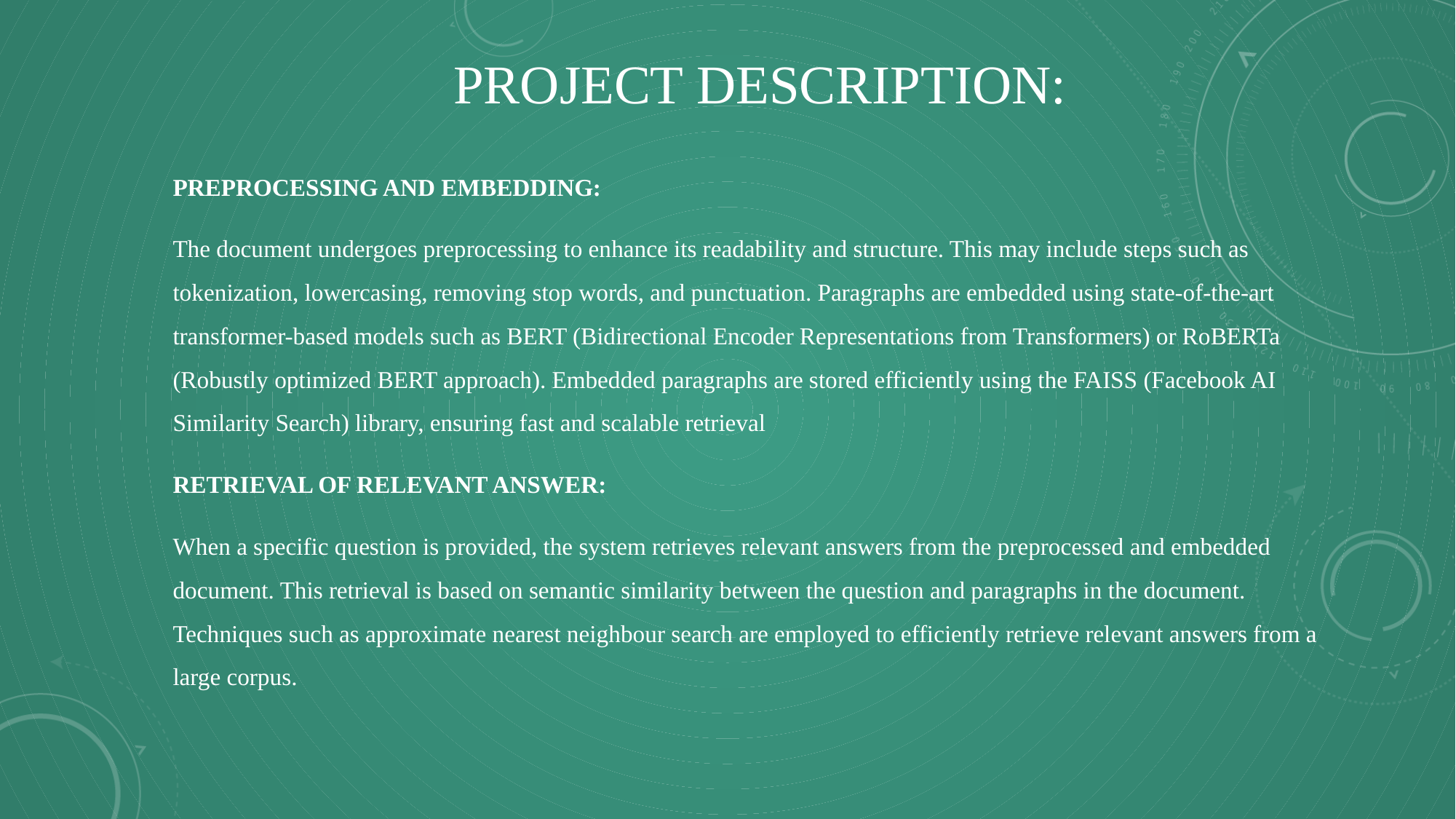

# Project DeSCRIPTION:
PREPROCESSING AND EMBEDDING:
The document undergoes preprocessing to enhance its readability and structure. This may include steps such as tokenization, lowercasing, removing stop words, and punctuation. Paragraphs are embedded using state-of-the-art transformer-based models such as BERT (Bidirectional Encoder Representations from Transformers) or RoBERTa (Robustly optimized BERT approach). Embedded paragraphs are stored efficiently using the FAISS (Facebook AI Similarity Search) library, ensuring fast and scalable retrieval
RETRIEVAL OF RELEVANT ANSWER:
When a specific question is provided, the system retrieves relevant answers from the preprocessed and embedded document. This retrieval is based on semantic similarity between the question and paragraphs in the document. Techniques such as approximate nearest neighbour search are employed to efficiently retrieve relevant answers from a large corpus.